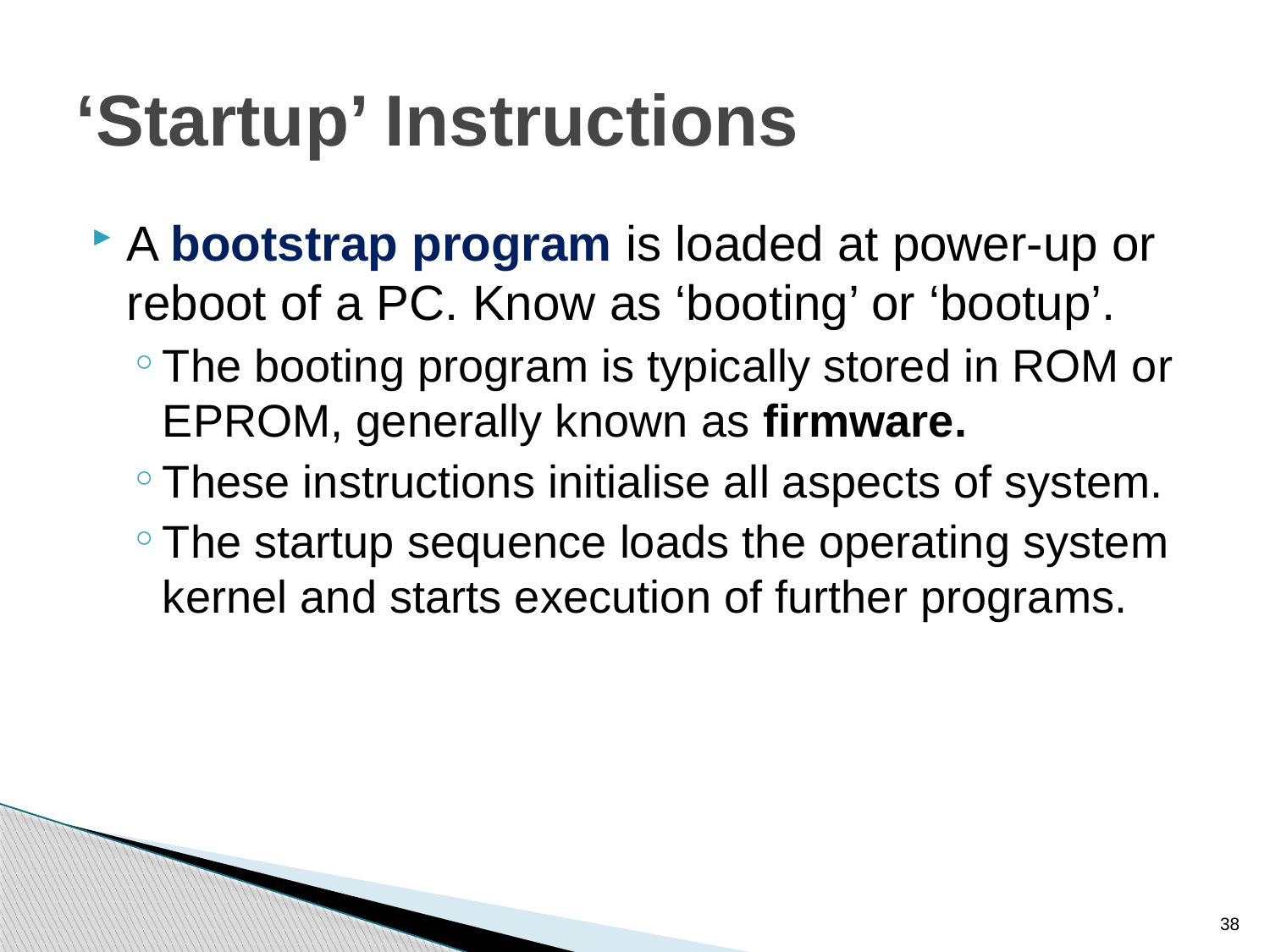

# ‘Startup’ Instructions
A bootstrap program is loaded at power-up or reboot of a PC. Know as ‘booting’ or ‘bootup’.
The booting program is typically stored in ROM or EPROM, generally known as firmware.
These instructions initialise all aspects of system.
The startup sequence loads the operating system kernel and starts execution of further programs.

38